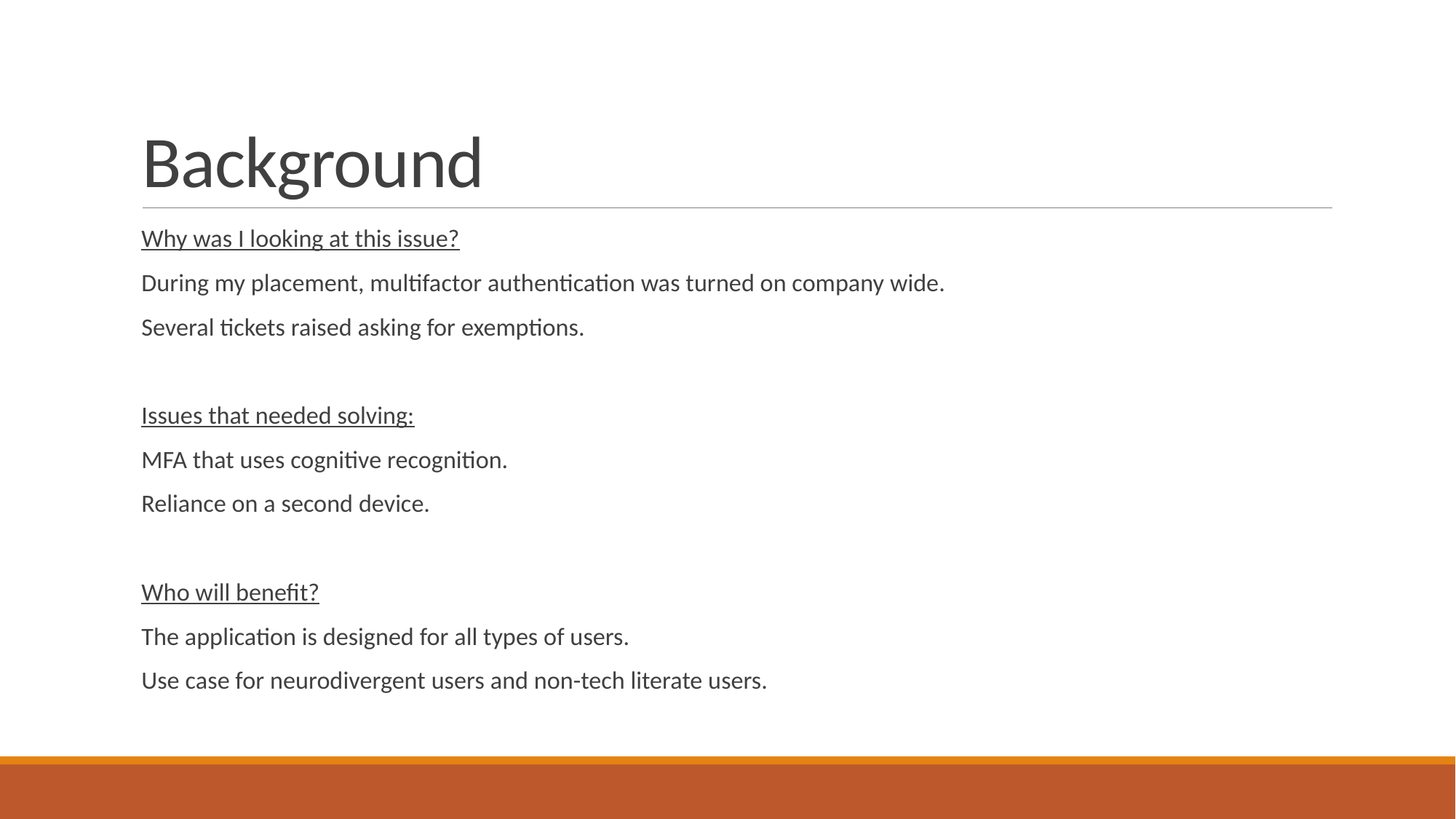

# Background
Why was I looking at this issue?
During my placement, multifactor authentication was turned on company wide.
Several tickets raised asking for exemptions.

Issues that needed solving:
MFA that uses cognitive recognition.
Reliance on a second device.

Who will benefit?
The application is designed for all types of users.
Use case for neurodivergent users and non-tech literate users.